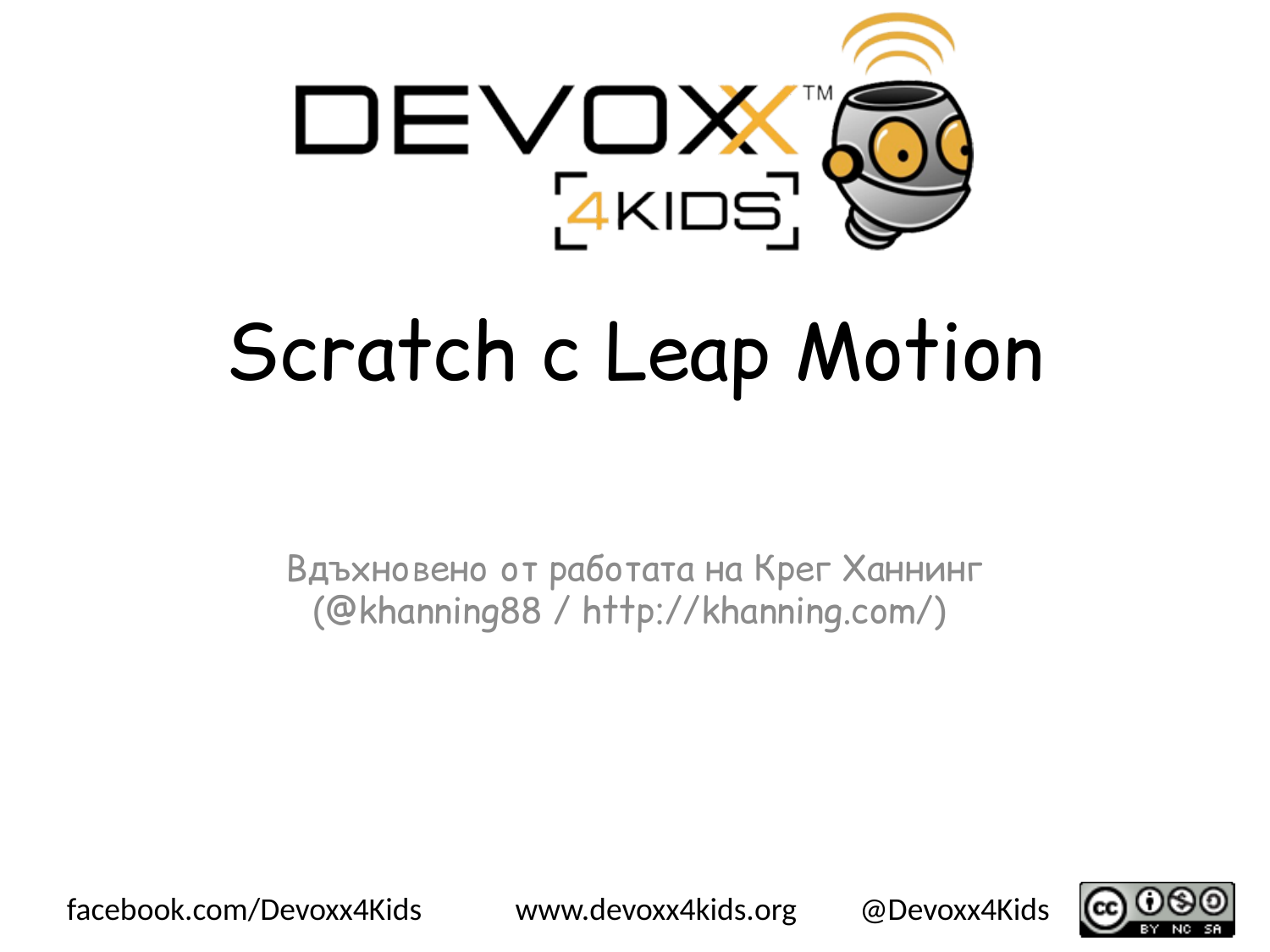

# Scratch с Leap Motion
Вдъхновено от работата на Крег Ханнинг
(@khanning88 / http://khanning.com/)